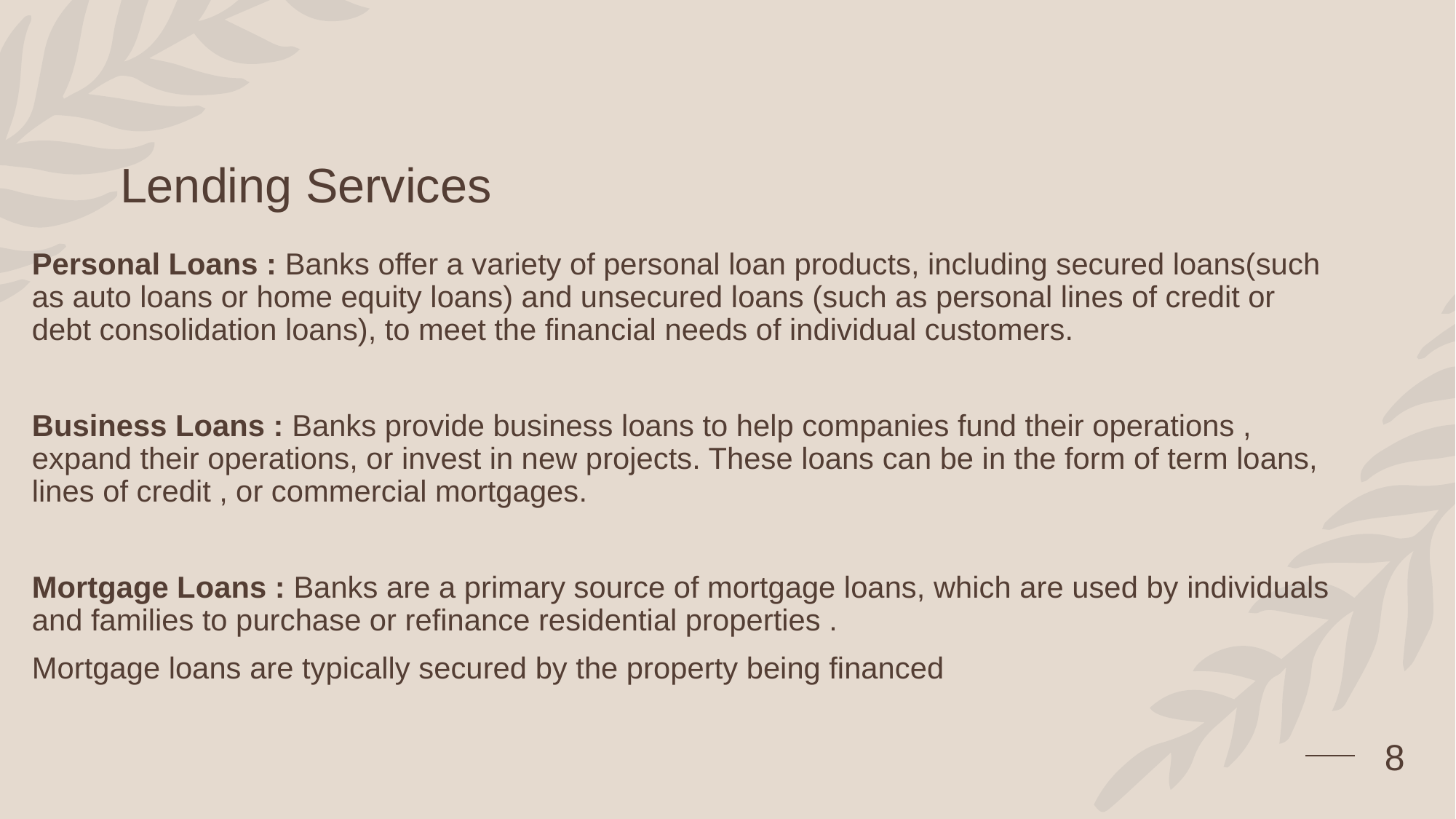

# Lending Services
Personal Loans : Banks offer a variety of personal loan products, including secured loans(such as auto loans or home equity loans) and unsecured loans (such as personal lines of credit or debt consolidation loans), to meet the financial needs of individual customers.

Business Loans : Banks provide business loans to help companies fund their operations , expand their operations, or invest in new projects. These loans can be in the form of term loans, lines of credit , or commercial mortgages.

Mortgage Loans : Banks are a primary source of mortgage loans, which are used by individuals and families to purchase or refinance residential properties .
Mortgage loans are typically secured by the property being financed
8